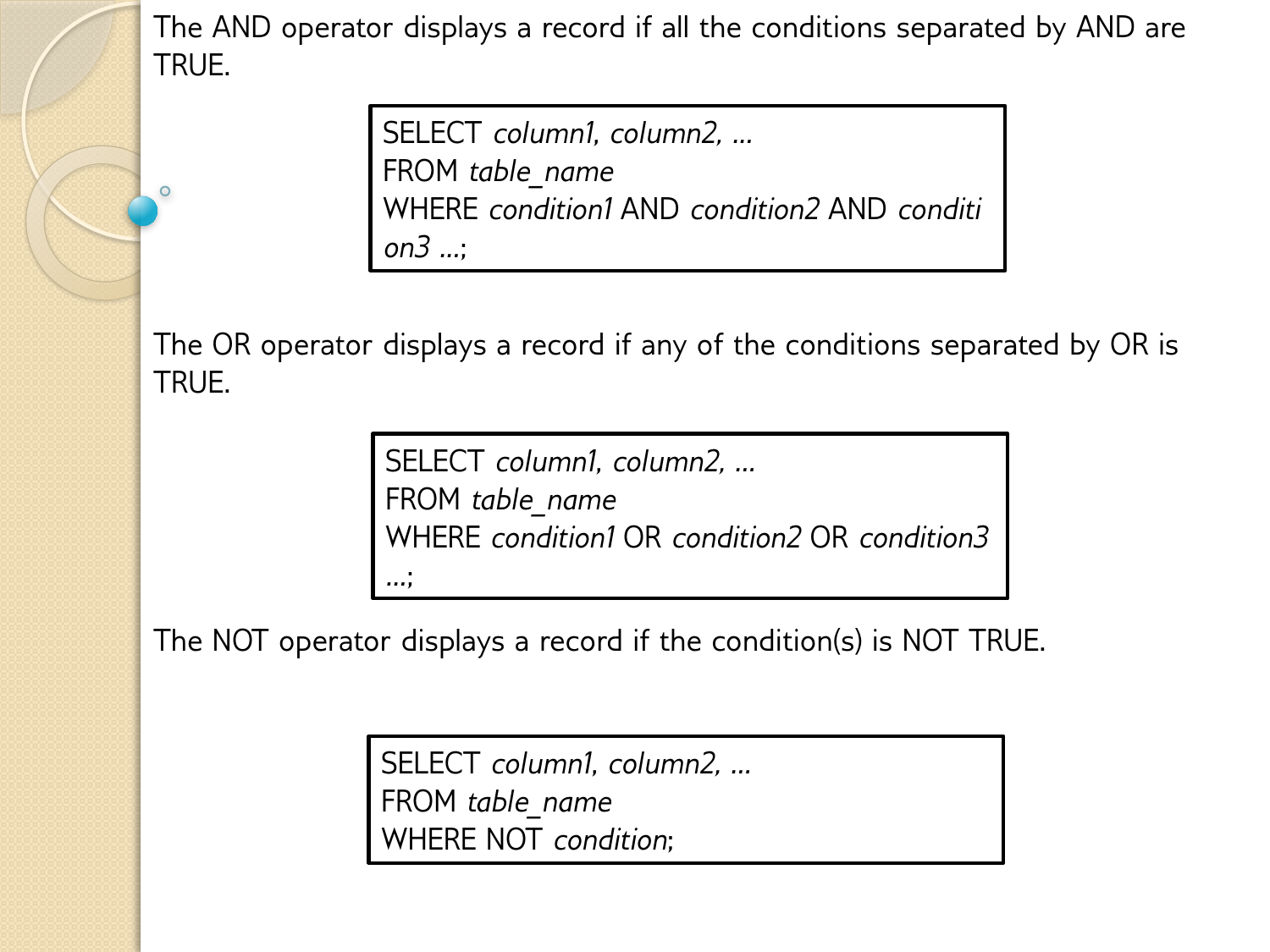

The AND operator displays a record if all the conditions separated by AND are TRUE.
SELECT column1, column2, ...
FROM table_name
WHERE condition1 AND condition2 AND condition3 ...;
The OR operator displays a record if any of the conditions separated by OR is TRUE.
SELECT column1, column2, ...
FROM table_name
WHERE condition1 OR condition2 OR condition3 ...;
The NOT operator displays a record if the condition(s) is NOT TRUE.
SELECT column1, column2, ...
FROM table_name
WHERE NOT condition;